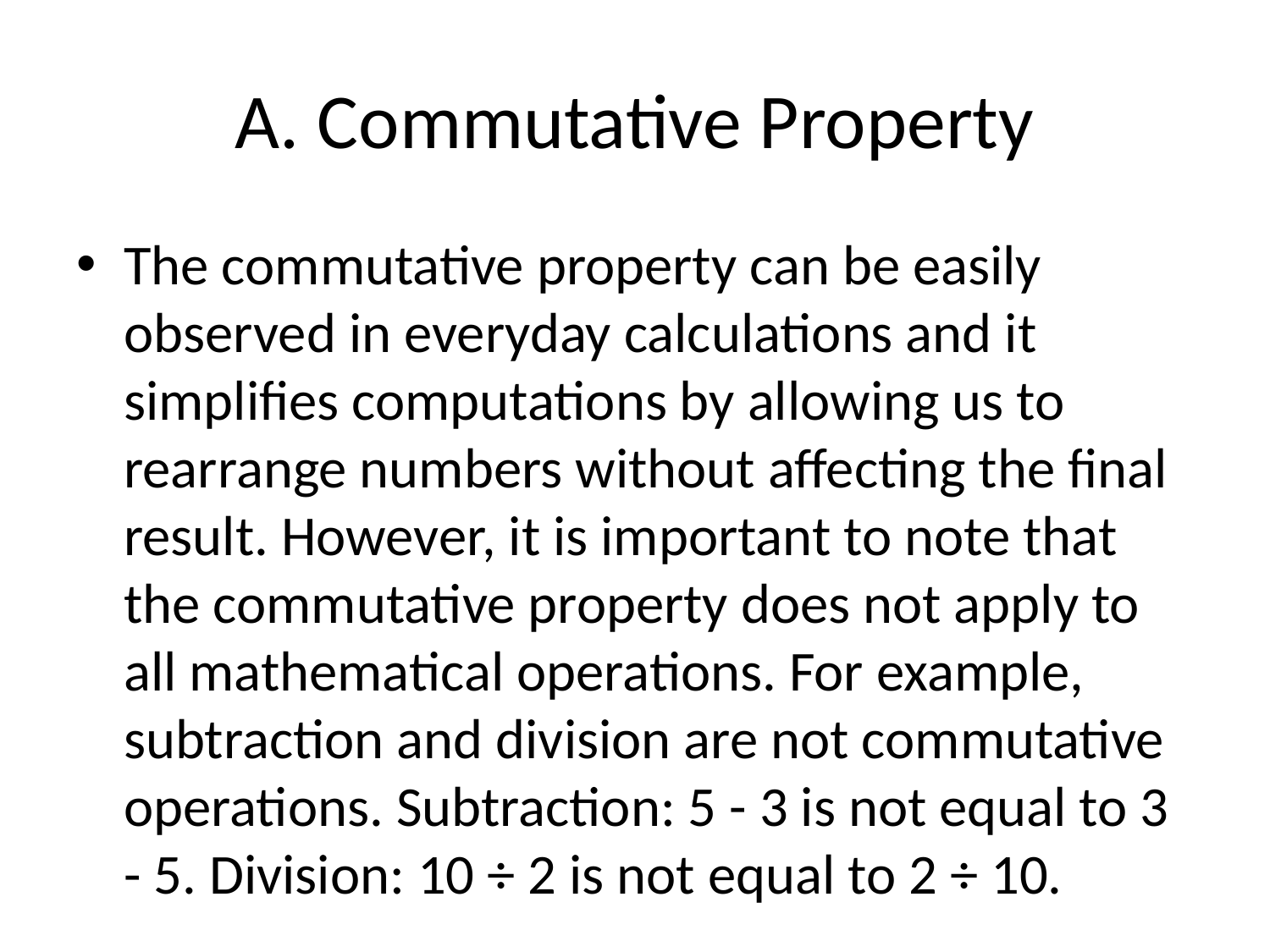

# A. Commutative Property
The commutative property can be easily observed in everyday calculations and it simplifies computations by allowing us to rearrange numbers without affecting the final result. However, it is important to note that the commutative property does not apply to all mathematical operations. For example, subtraction and division are not commutative operations. Subtraction: 5 - 3 is not equal to 3 - 5. Division: 10 ÷ 2 is not equal to 2 ÷ 10.